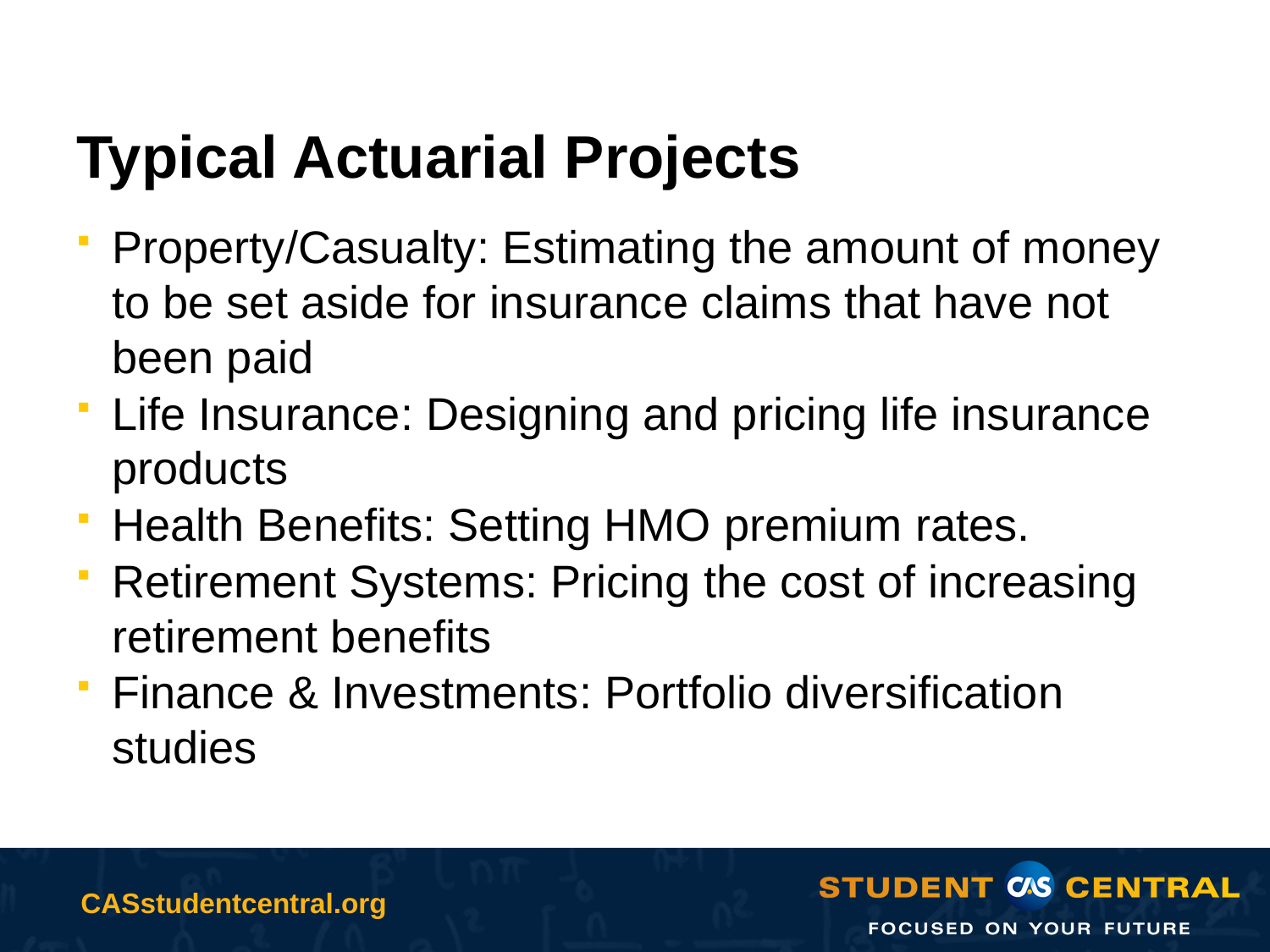

# Typical Actuarial Projects
Property/Casualty: Estimating the amount of money to be set aside for insurance claims that have not been paid
Life Insurance: Designing and pricing life insurance products
Health Benefits: Setting HMO premium rates.
Retirement Systems: Pricing the cost of increasing retirement benefits
Finance & Investments: Portfolio diversification studies